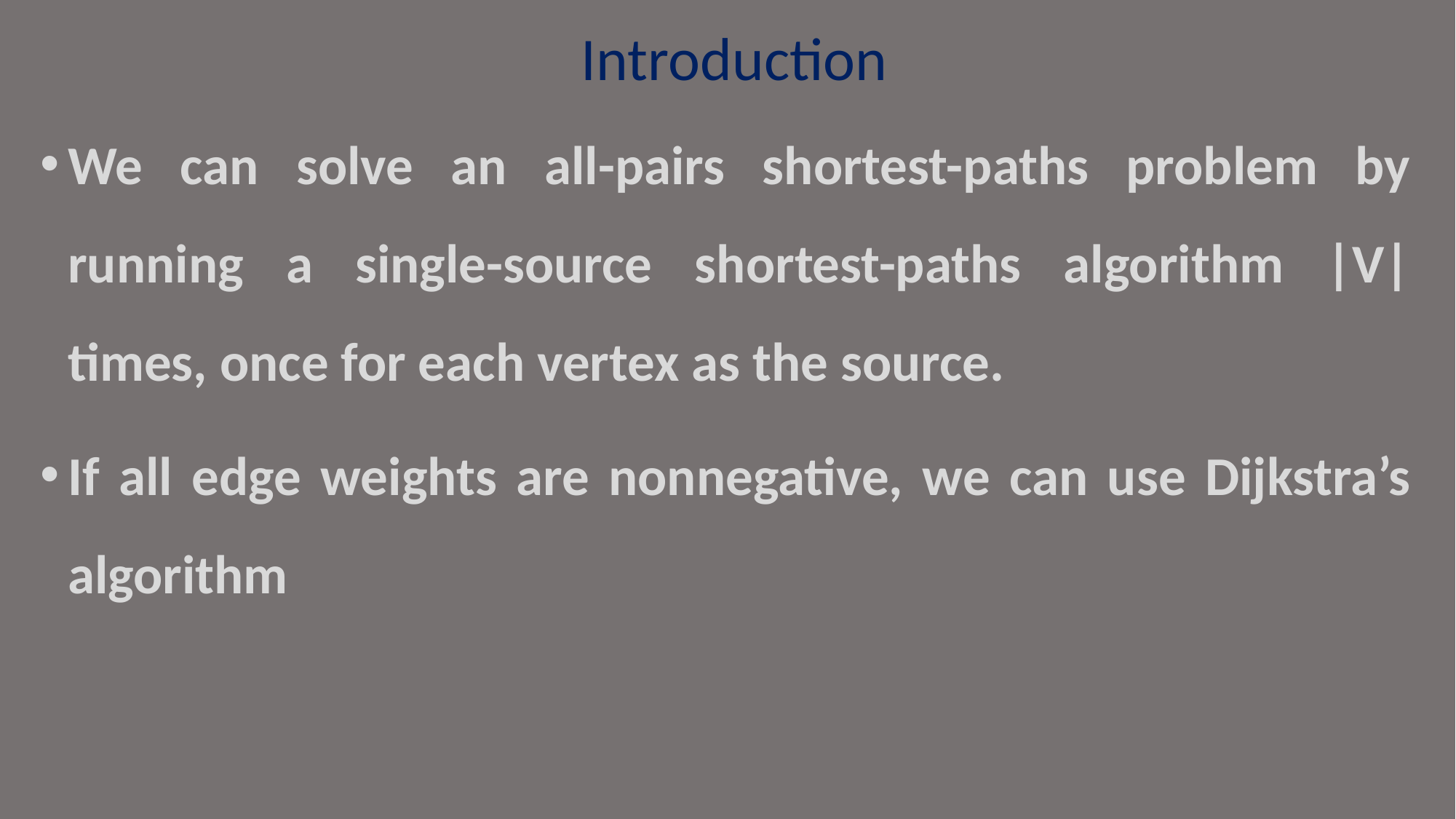

# Introduction
We can solve an all-pairs shortest-paths problem by running a single-source shortest-paths algorithm |V| times, once for each vertex as the source.
If all edge weights are nonnegative, we can use Dijkstra’s algorithm